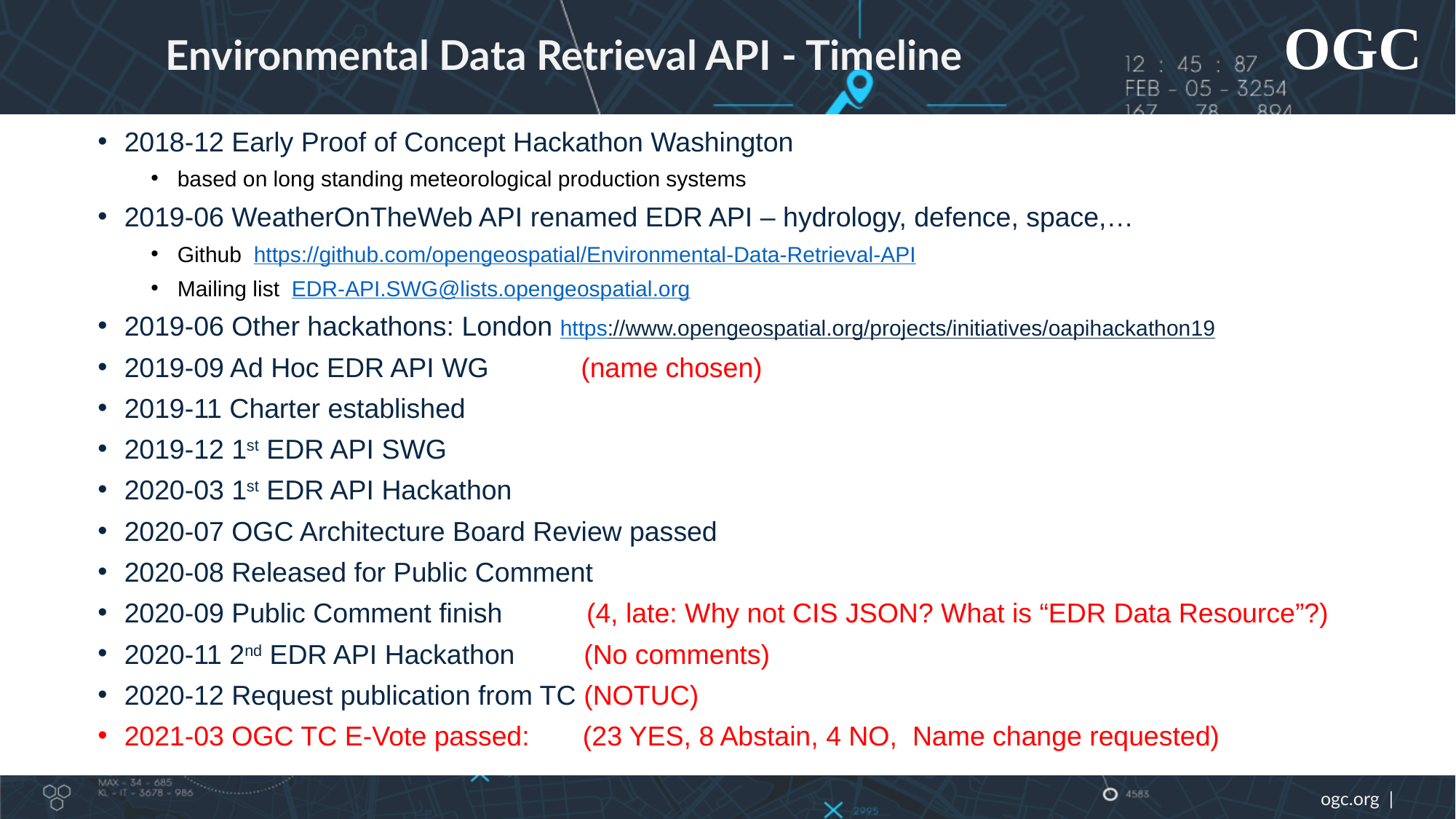

© Crown copyright   Met Office
# Environmental Data Retrieval API - Timeline
2018-12 Early Proof of Concept Hackathon Washington
based on long standing meteorological production systems
2019-06 WeatherOnTheWeb API renamed EDR API – hydrology, defence, space,…
Github  https://github.com/opengeospatial/Environmental-Data-Retrieval-API
Mailing list  EDR-API.SWG@lists.opengeospatial.org
2019-06 Other hackathons: London https://www.opengeospatial.org/projects/initiatives/oapihackathon19
2019-09 Ad Hoc EDR API WG            (name chosen)
2019-11 Charter established
2019-12 1st EDR API SWG
2020-03 1st EDR API Hackathon
2020-07 OGC Architecture Board Review passed
2020-08 Released for Public Comment
2020-09 Public Comment finish           (4, late: Why not CIS JSON? What is “EDR Data Resource”?)
2020-11 2nd EDR API Hackathon         (No comments)
2020-12 Request publication from TC (NOTUC)
2021-03 OGC TC E-Vote passed:       (23 YES, 8 Abstain, 4 NO,  Name change requested)